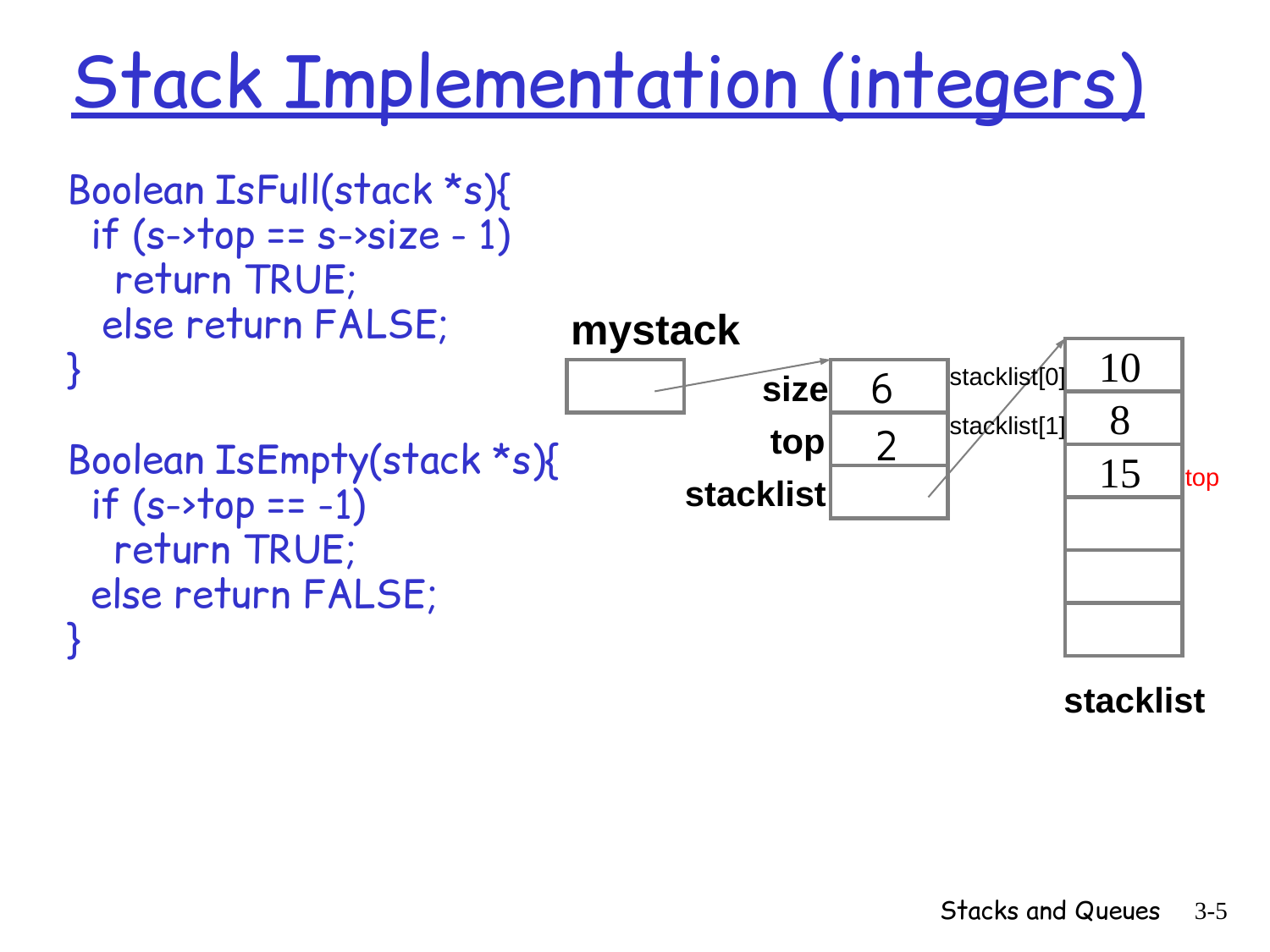

Stack Implementation (integers)
Boolean IsFull(stack *s){
  if (s->top == s->size - 1)
	return TRUE;
   else return FALSE;
}

Boolean IsEmpty(stack *s){
  if (s->top == -1)
    return TRUE;
  else return FALSE;
}
mystack

  10
   8
  15

6

size

top

 2
stacklist

stacklist[0]
stacklist[1]
top
stacklist
Stacks and Queues
3-5